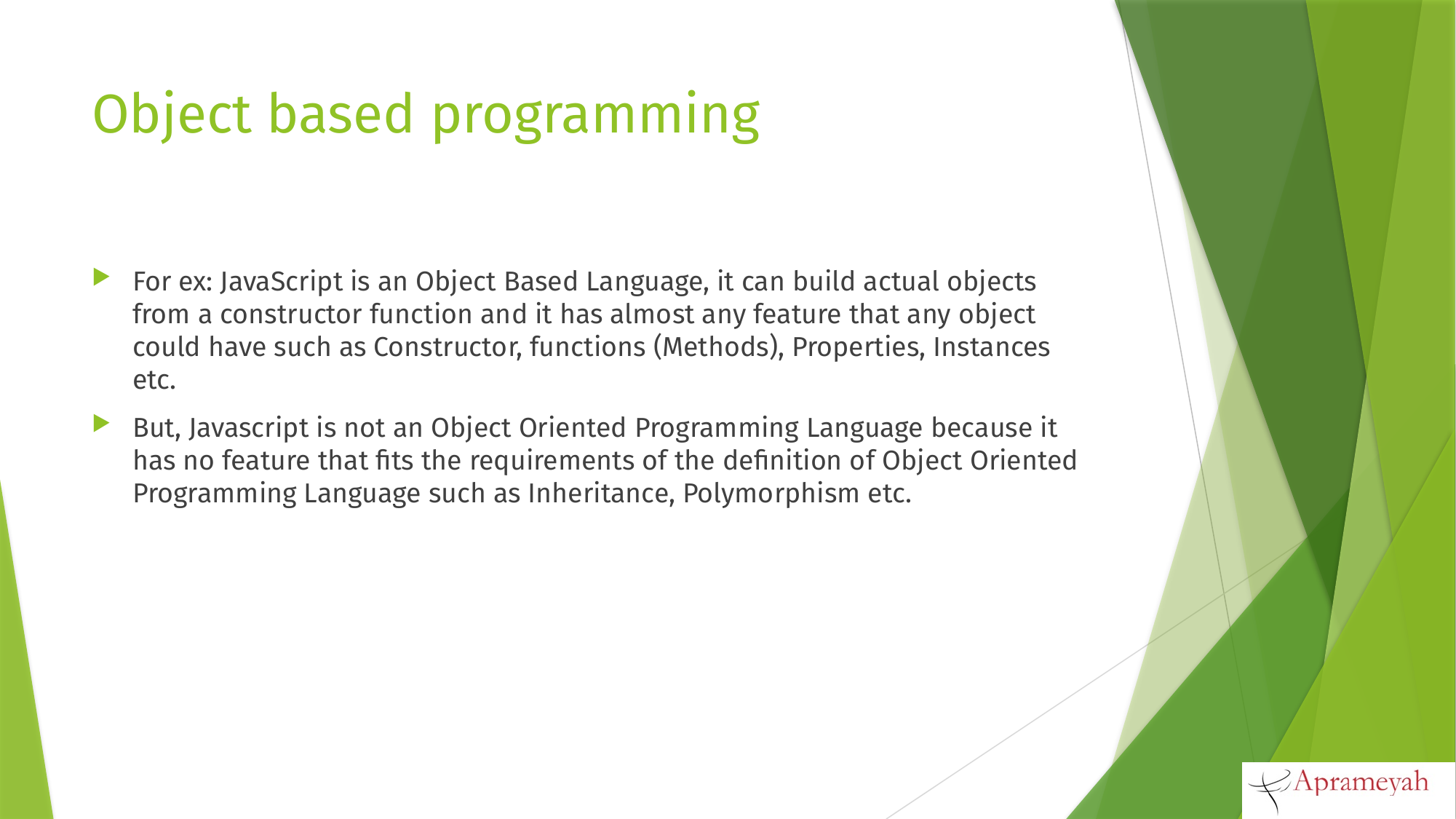

# Object based programming
For ex: JavaScript is an Object Based Language, it can build actual objects from a constructor function and it has almost any feature that any object could have such as Constructor, functions (Methods), Properties, Instances etc.
But, Javascript is not an Object Oriented Programming Language because it has no feature that fits the requirements of the definition of Object Oriented Programming Language such as Inheritance, Polymorphism etc.